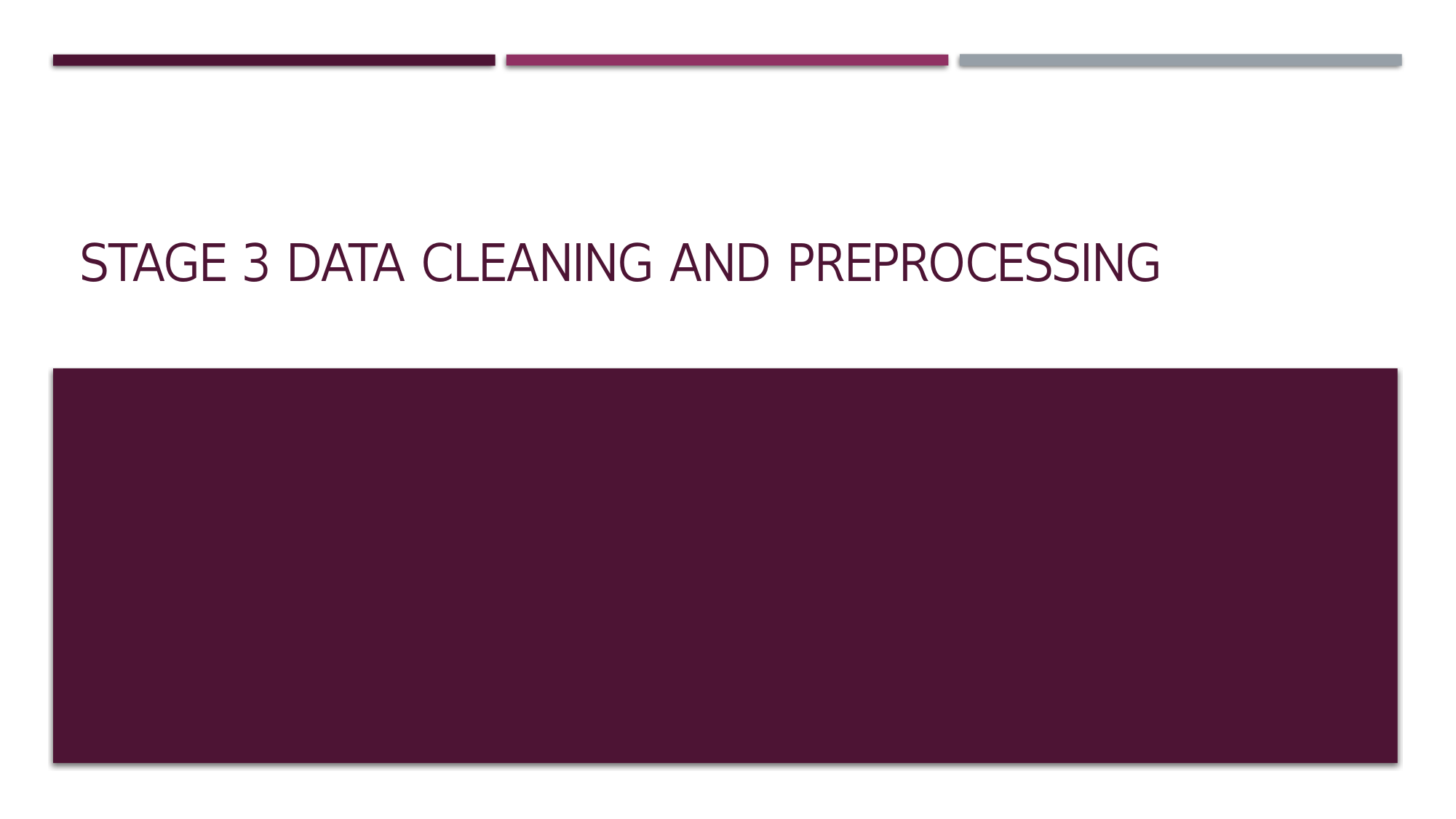

# Stage 3 Data Cleaning and Preprocessing